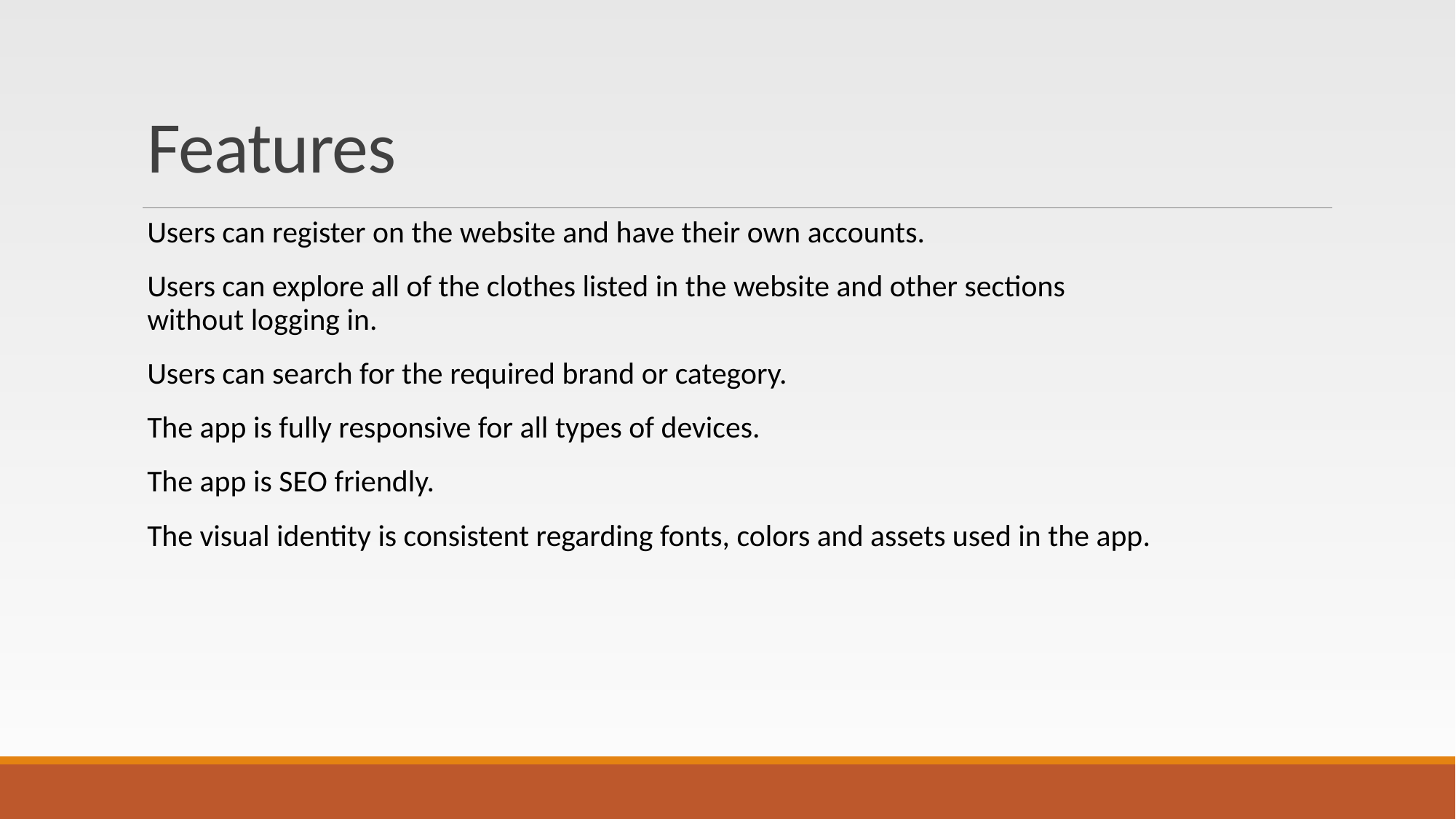

# Features
Users can register on the website and have their own accounts.
Users can explore all of the clothes listed in the website and other sections without logging in.
Users can search for the required brand or category.
The app is fully responsive for all types of devices.
The app is SEO friendly.
The visual identity is consistent regarding fonts, colors and assets used in the app.